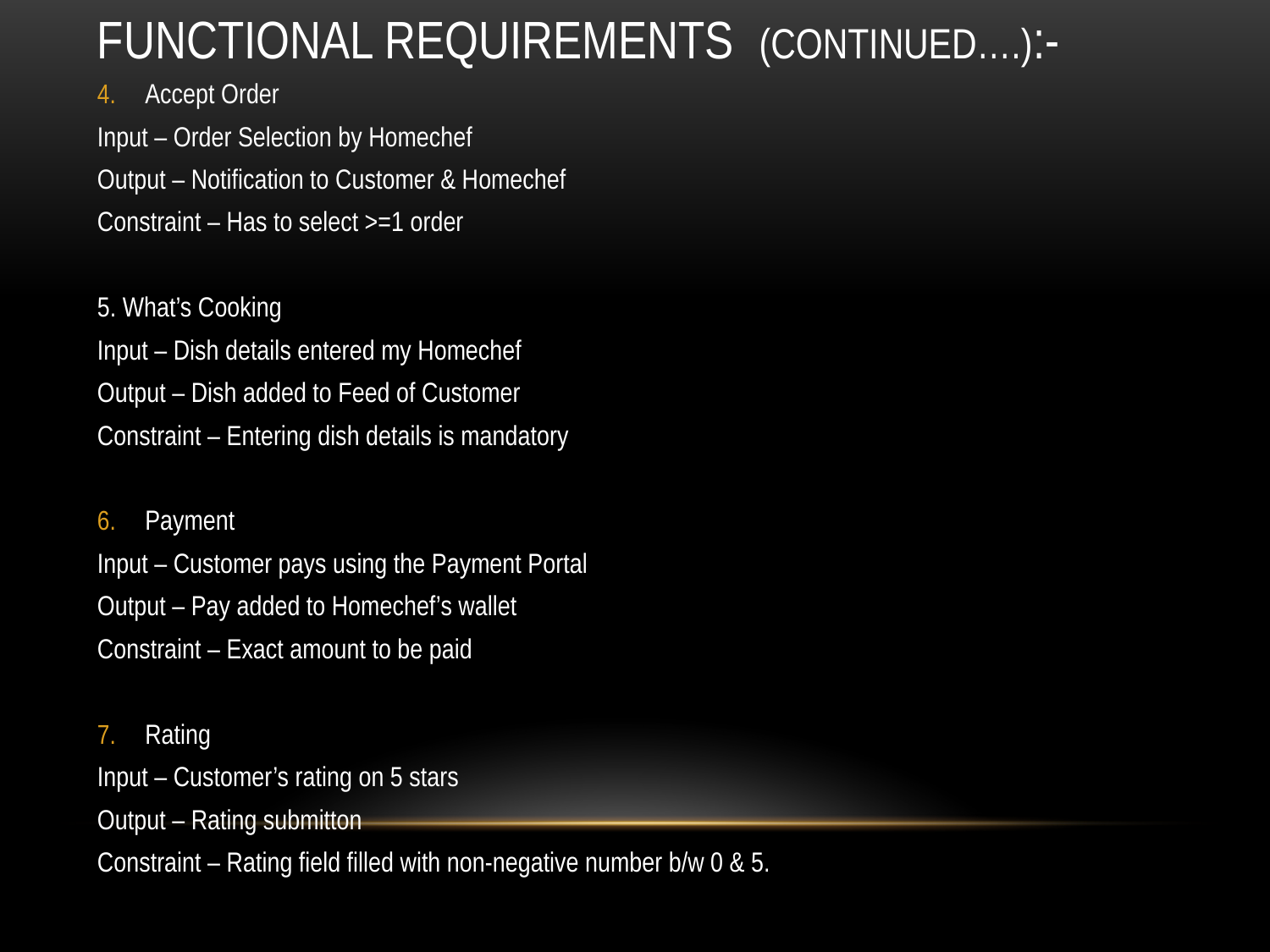

# FUNCTIONAL REQUIREMENTS  (CONTINUED….):-
Accept Order
Input – Order Selection by Homechef
Output – Notification to Customer & Homechef
Constraint – Has to select >=1 order

5. What’s Cooking
Input – Dish details entered my Homechef
Output – Dish added to Feed of Customer
Constraint – Entering dish details is mandatory

Payment
Input – Customer pays using the Payment Portal
Output – Pay added to Homechef’s wallet
Constraint – Exact amount to be paid

Rating
Input – Customer’s rating on 5 stars
Output – Rating submitton
Constraint – Rating field filled with non-negative number b/w 0 & 5.